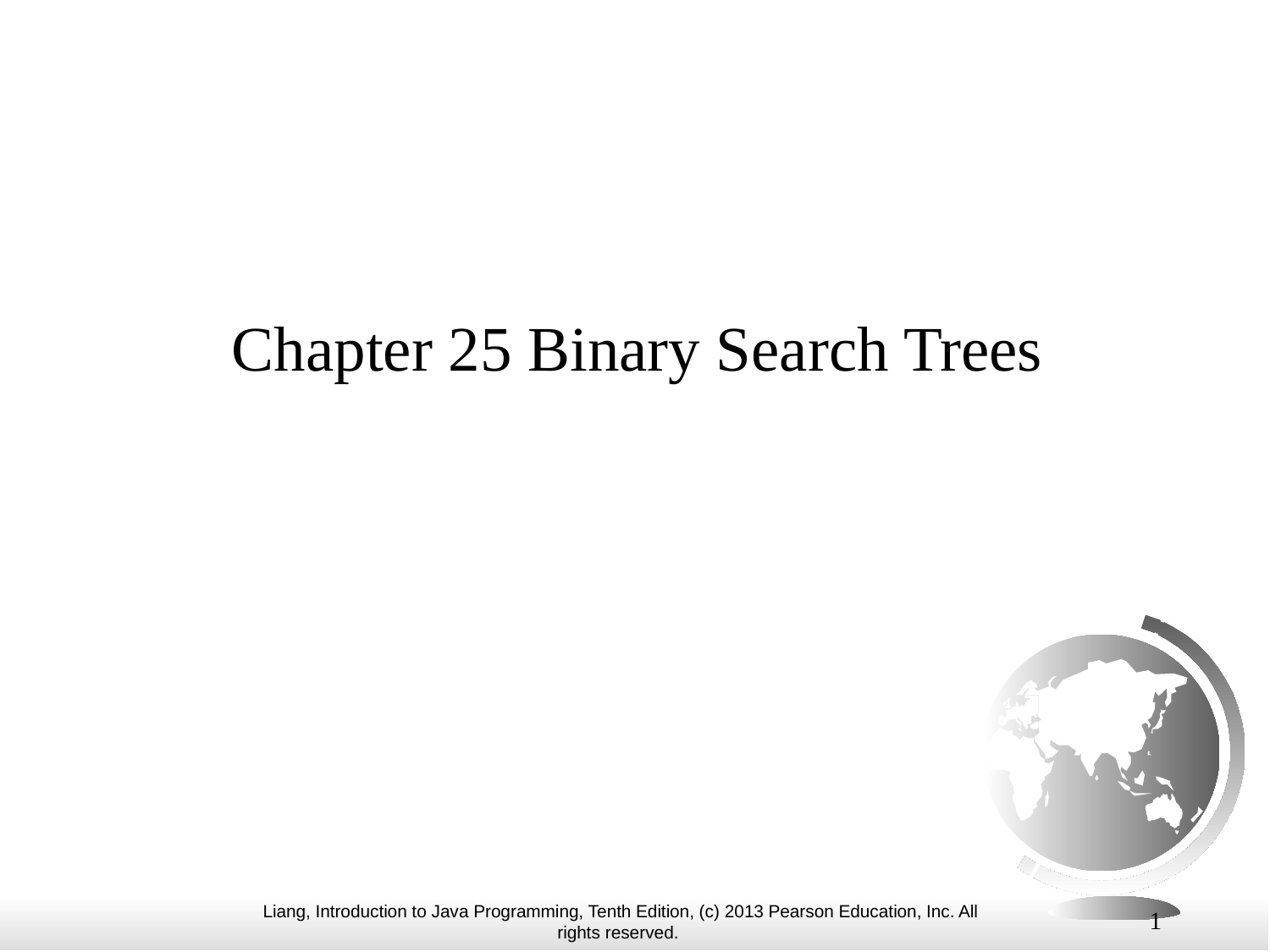

# Chapter 25 Binary Search Trees

1